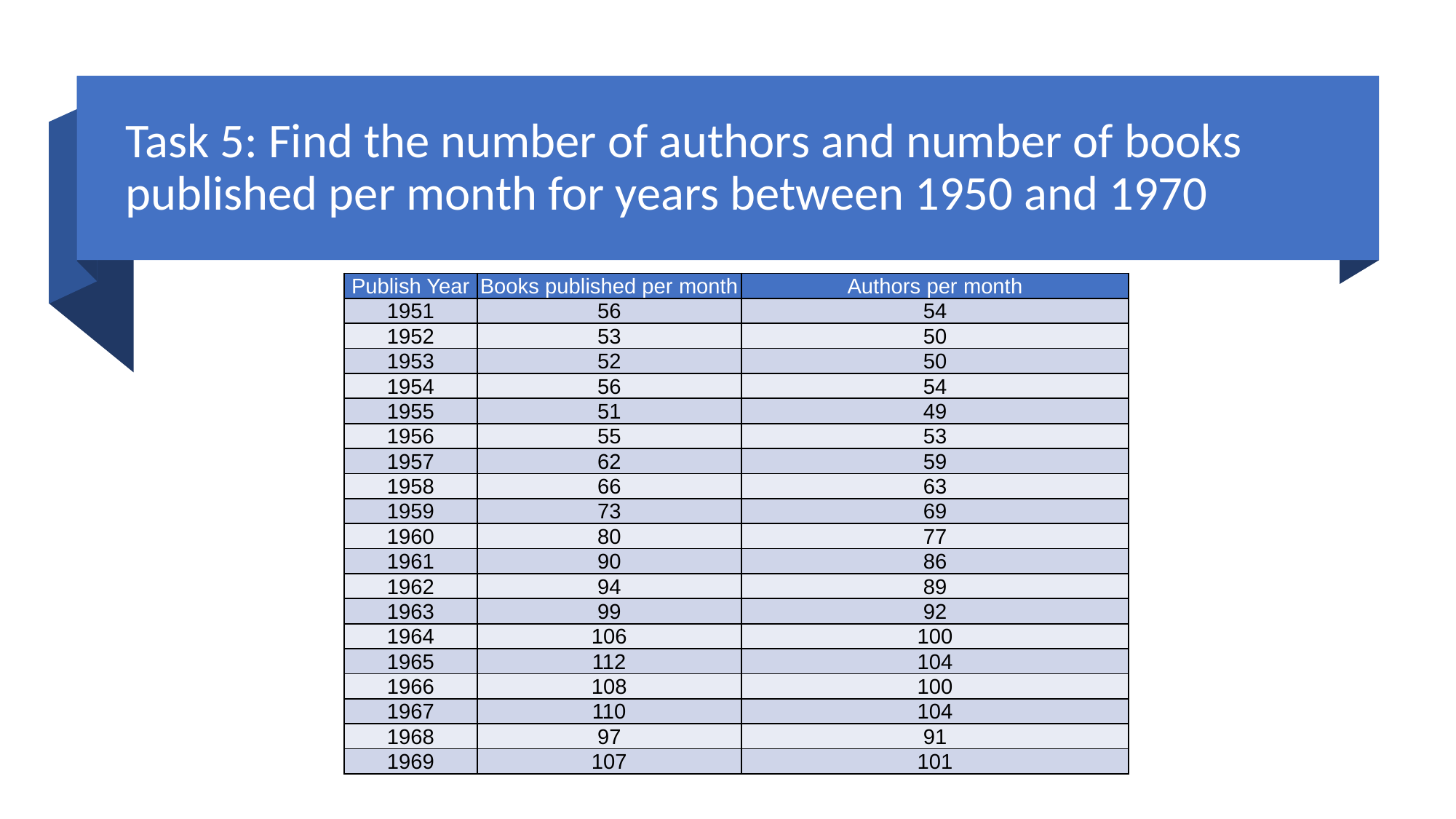

# Task 5: Find the number of authors and number of books published per month for years between 1950 and 1970

| Publish Year | Books published per month | Authors per month |
| --- | --- | --- |
| 1951 | 56 | 54 |
| 1952 | 53 | 50 |
| 1953 | 52 | 50 |
| 1954 | 56 | 54 |
| 1955 | 51 | 49 |
| 1956 | 55 | 53 |
| 1957 | 62 | 59 |
| 1958 | 66 | 63 |
| 1959 | 73 | 69 |
| 1960 | 80 | 77 |
| 1961 | 90 | 86 |
| 1962 | 94 | 89 |
| 1963 | 99 | 92 |
| 1964 | 106 | 100 |
| 1965 | 112 | 104 |
| 1966 | 108 | 100 |
| 1967 | 110 | 104 |
| 1968 | 97 | 91 |
| 1969 | 107 | 101 |